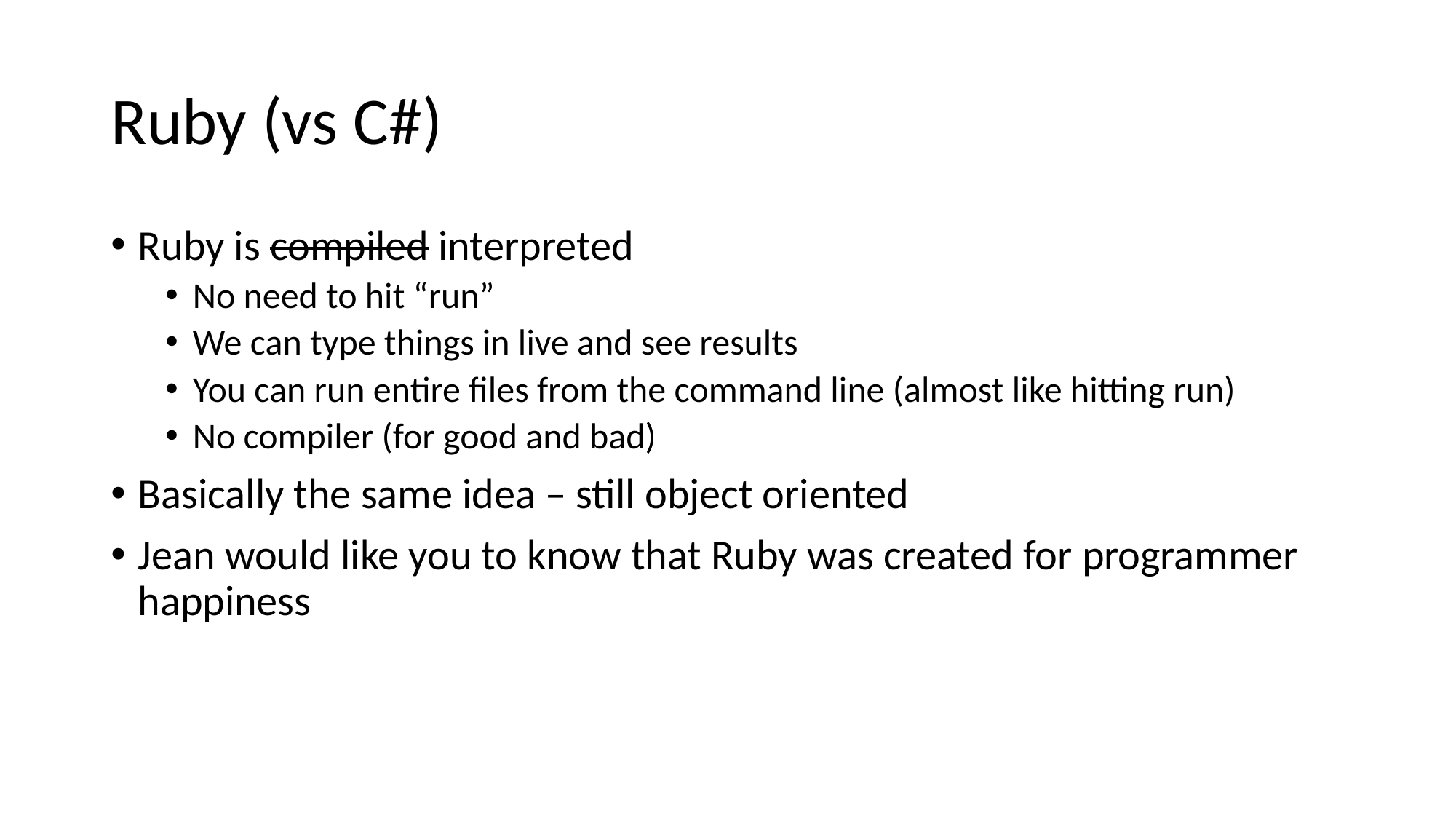

# Ruby (vs C#)
Ruby is compiled interpreted
No need to hit “run”
We can type things in live and see results
You can run entire files from the command line (almost like hitting run)
No compiler (for good and bad)
Basically the same idea – still object oriented
Jean would like you to know that Ruby was created for programmer happiness